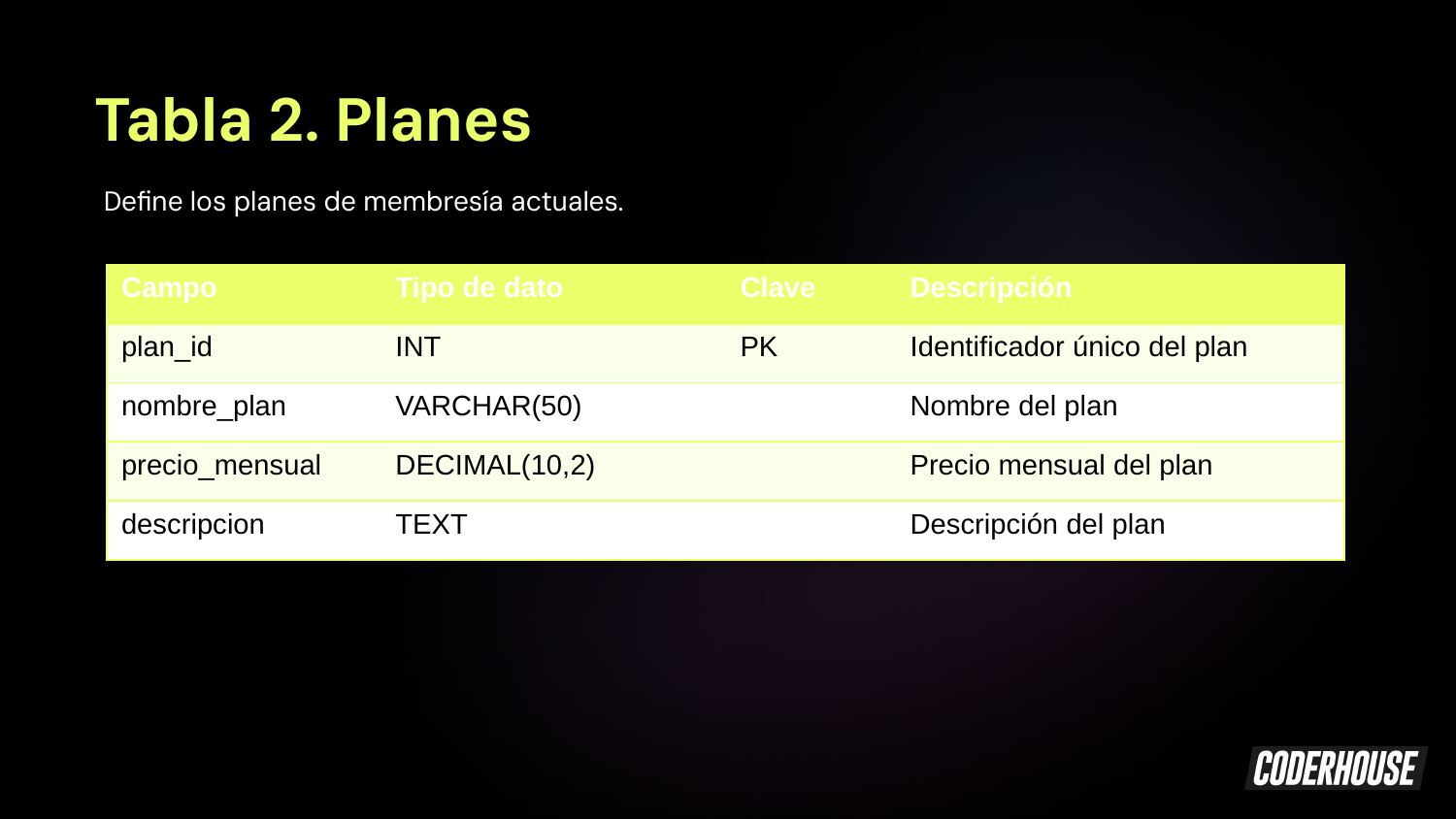

Tabla 2. Planes
Define los planes de membresía actuales.
| Campo | Tipo de dato | Clave | Descripción |
| --- | --- | --- | --- |
| plan\_id | INT | PK | Identificador único del plan |
| nombre\_plan | VARCHAR(50) |  | Nombre del plan |
| precio\_mensual | DECIMAL(10,2) |  | Precio mensual del plan |
| descripcion | TEXT |  | Descripción del plan |